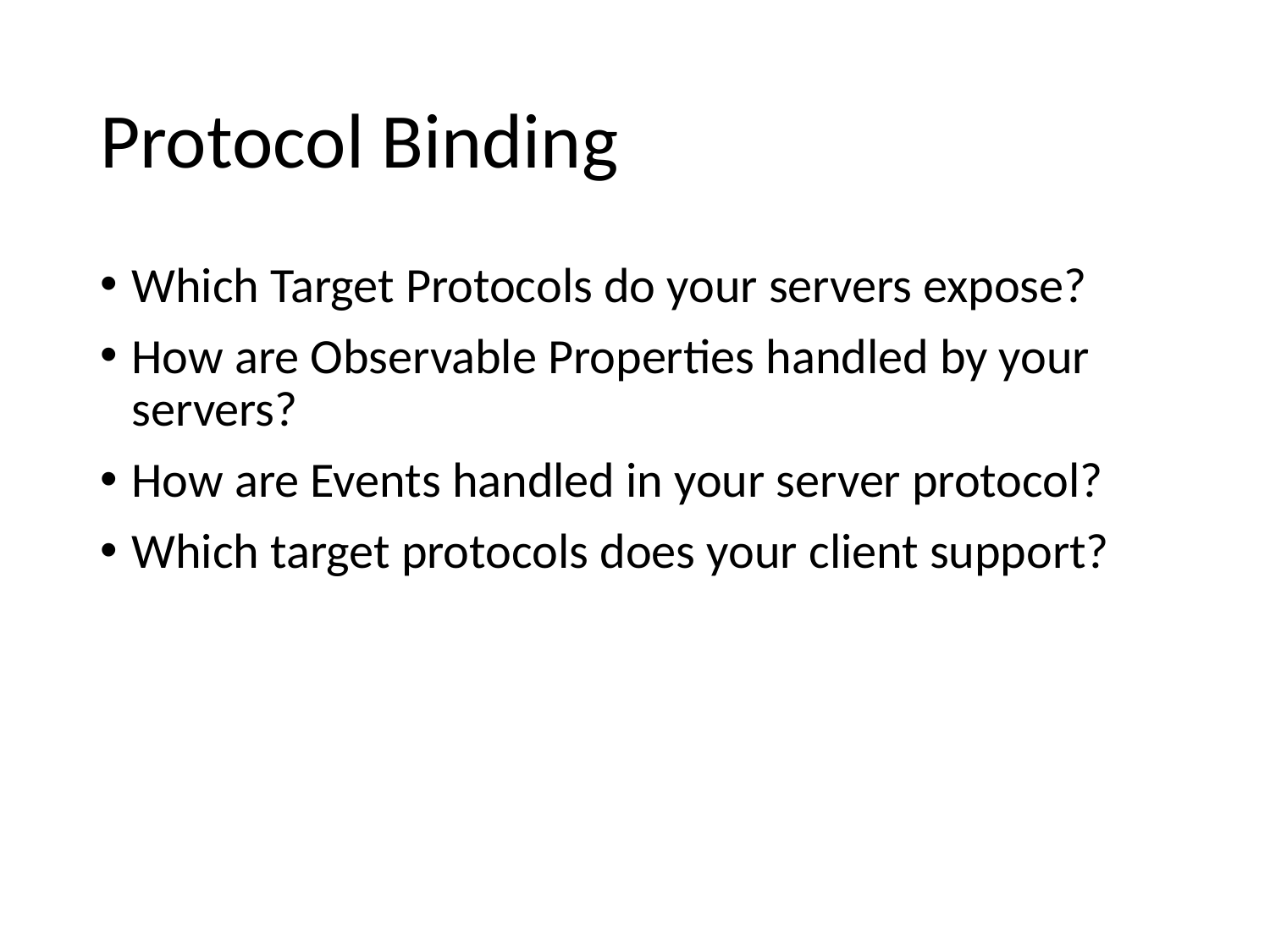

# Protocol Binding
Which Target Protocols do your servers expose?
How are Observable Properties handled by your servers?
How are Events handled in your server protocol?
Which target protocols does your client support?